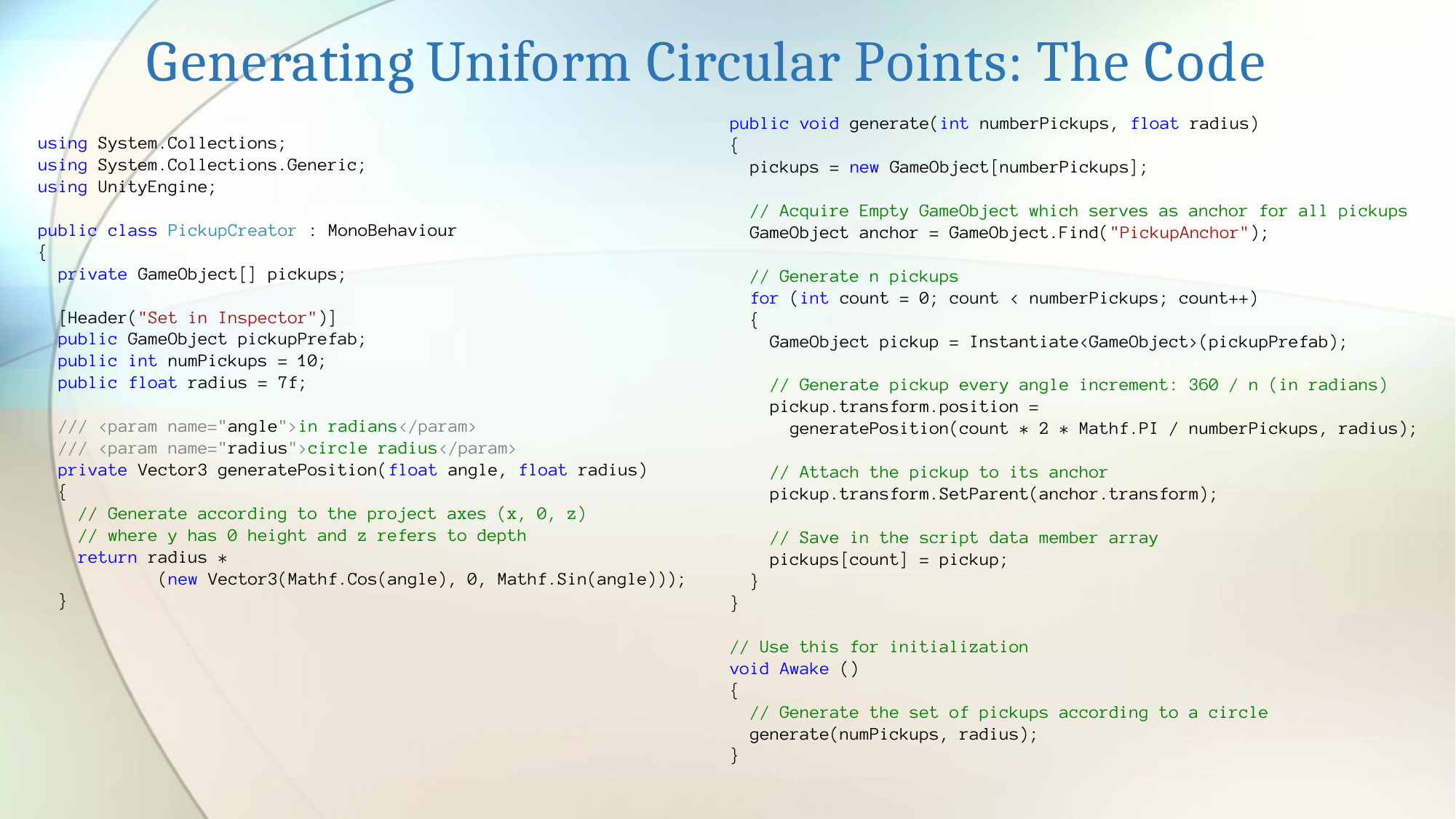

Generating Uniform Circular Points: The Code
public void generate(int numberPickups, float radius)
{
  pickups = new GameObject[numberPickups];

  // Acquire Empty GameObject which serves as anchor for all pickups
  GameObject anchor = GameObject.Find("PickupAnchor");

  // Generate n pickups
  for (int count = 0; count < numberPickups; count++)
  {
    GameObject pickup = Instantiate<GameObject>(pickupPrefab);

    // Generate pickup every angle increment: 360 / n (in radians)
    pickup.transform.position =
      generatePosition(count * 2 * Mathf.PI / numberPickups, radius);

    // Attach the pickup to its anchor
    pickup.transform.SetParent(anchor.transform);

    // Save in the script data member array
    pickups[count] = pickup;
  }
}

// Use this for initialization
void Awake ()
{
  // Generate the set of pickups according to a circle
  generate(numPickups, radius);
}
using System.Collections;
using System.Collections.Generic;
using UnityEngine;

public class PickupCreator : MonoBehaviour
{
  private GameObject[] pickups;

  [Header("Set in Inspector")]
  public GameObject pickupPrefab;
  public int numPickups = 10;
  public float radius = 7f;

  /// <param name="angle">in radians</param>
  /// <param name="radius">circle radius</param>
  private Vector3 generatePosition(float angle, float radius)
  {
    // Generate according to the project axes (x, 0, z)
    // where y has 0 height and z refers to depth
    return radius *
            (new Vector3(Mathf.Cos(angle), 0, Mathf.Sin(angle)));
  }